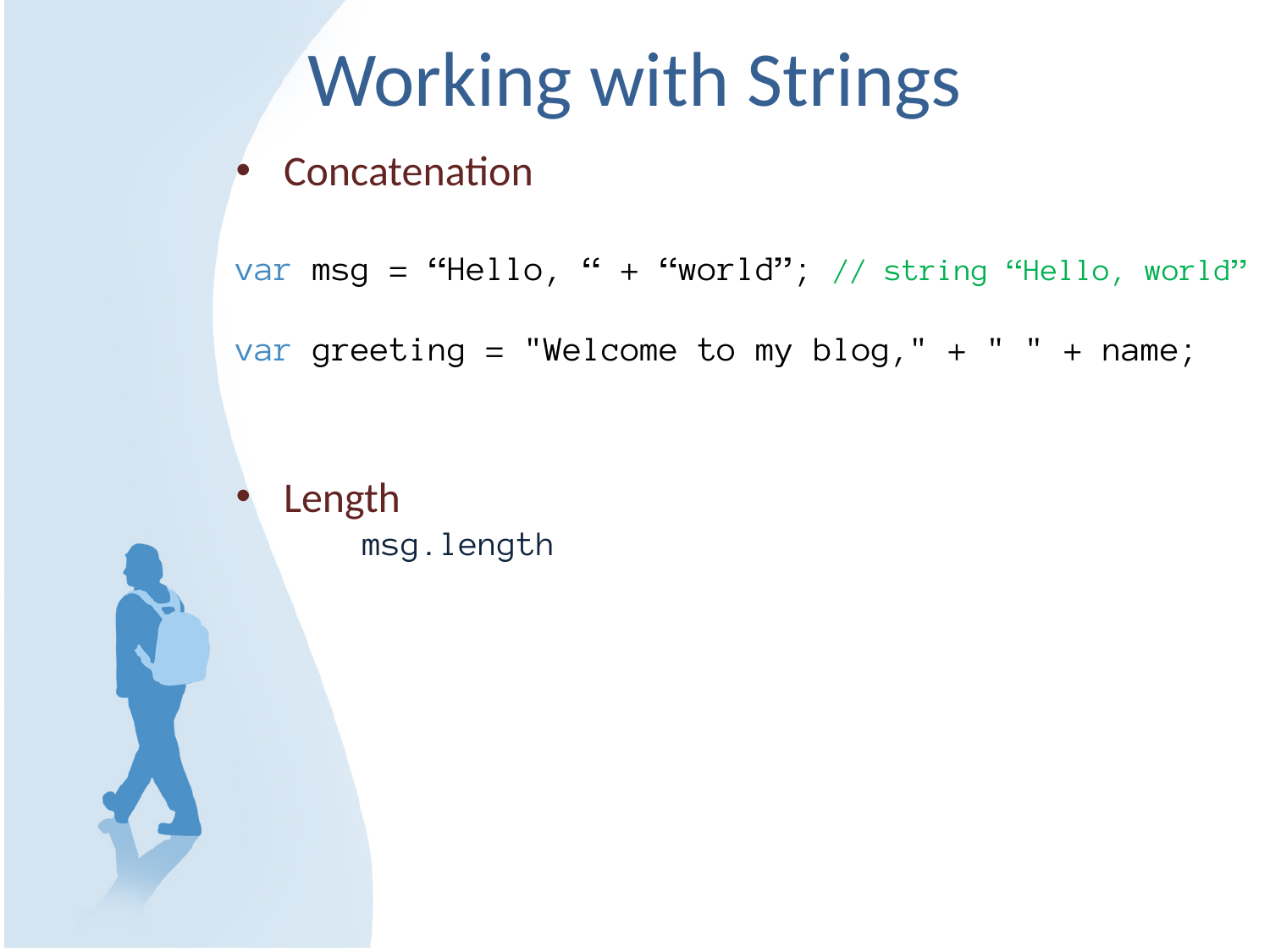

# Working with Strings
Concatenation

var msg = “Hello, “ + “world”; // string “Hello, world”

var greeting = "Welcome to my blog," + " " + name;

Length
	msg.length